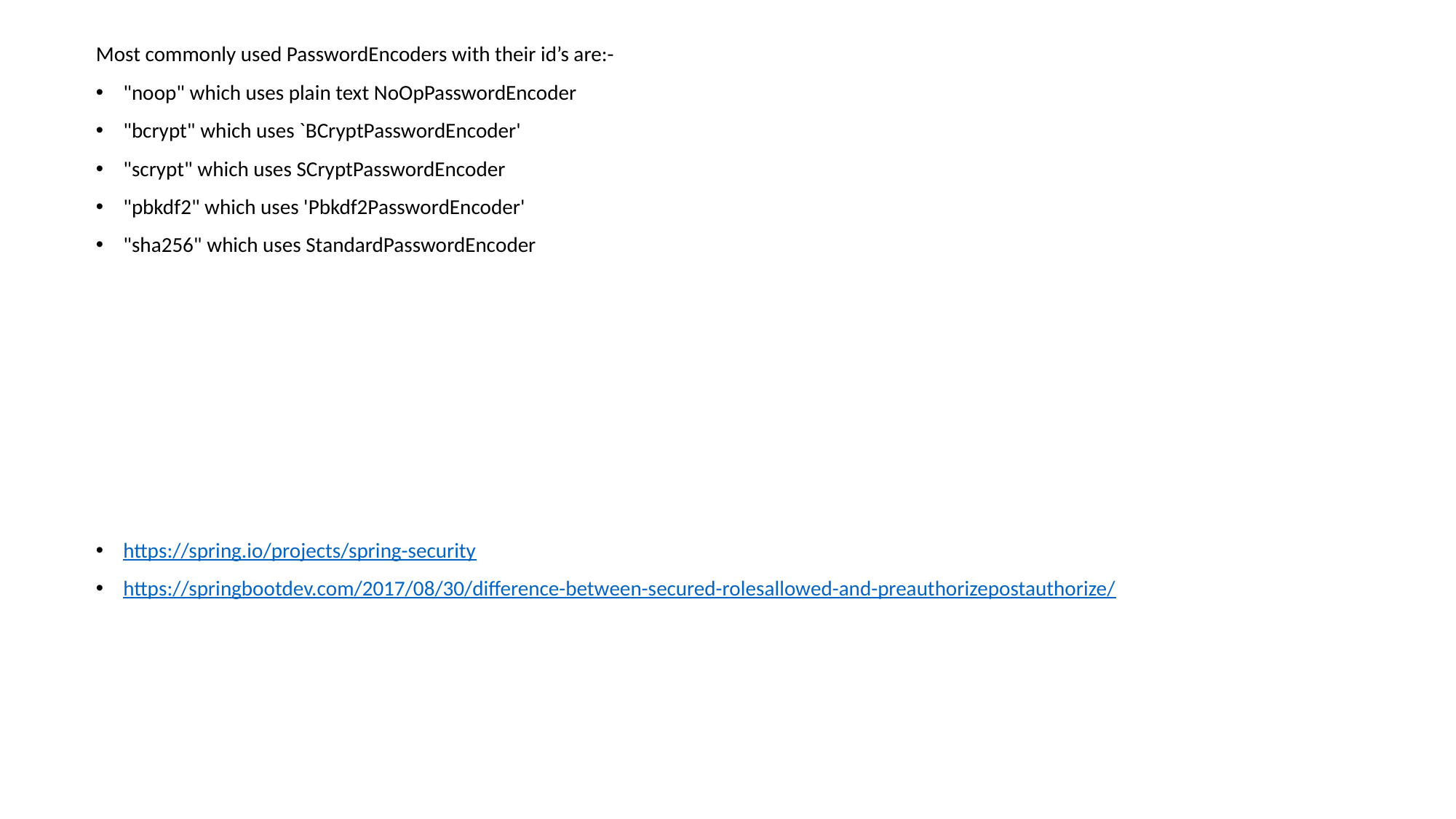

Most commonly used PasswordEncoders with their id’s are:-
"noop" which uses plain text NoOpPasswordEncoder
"bcrypt" which uses `BCryptPasswordEncoder'
"scrypt" which uses SCryptPasswordEncoder
"pbkdf2" which uses 'Pbkdf2PasswordEncoder'
"sha256" which uses StandardPasswordEncoder

https://spring.io/projects/spring-security
https://springbootdev.com/2017/08/30/difference-between-secured-rolesallowed-and-preauthorizepostauthorize/